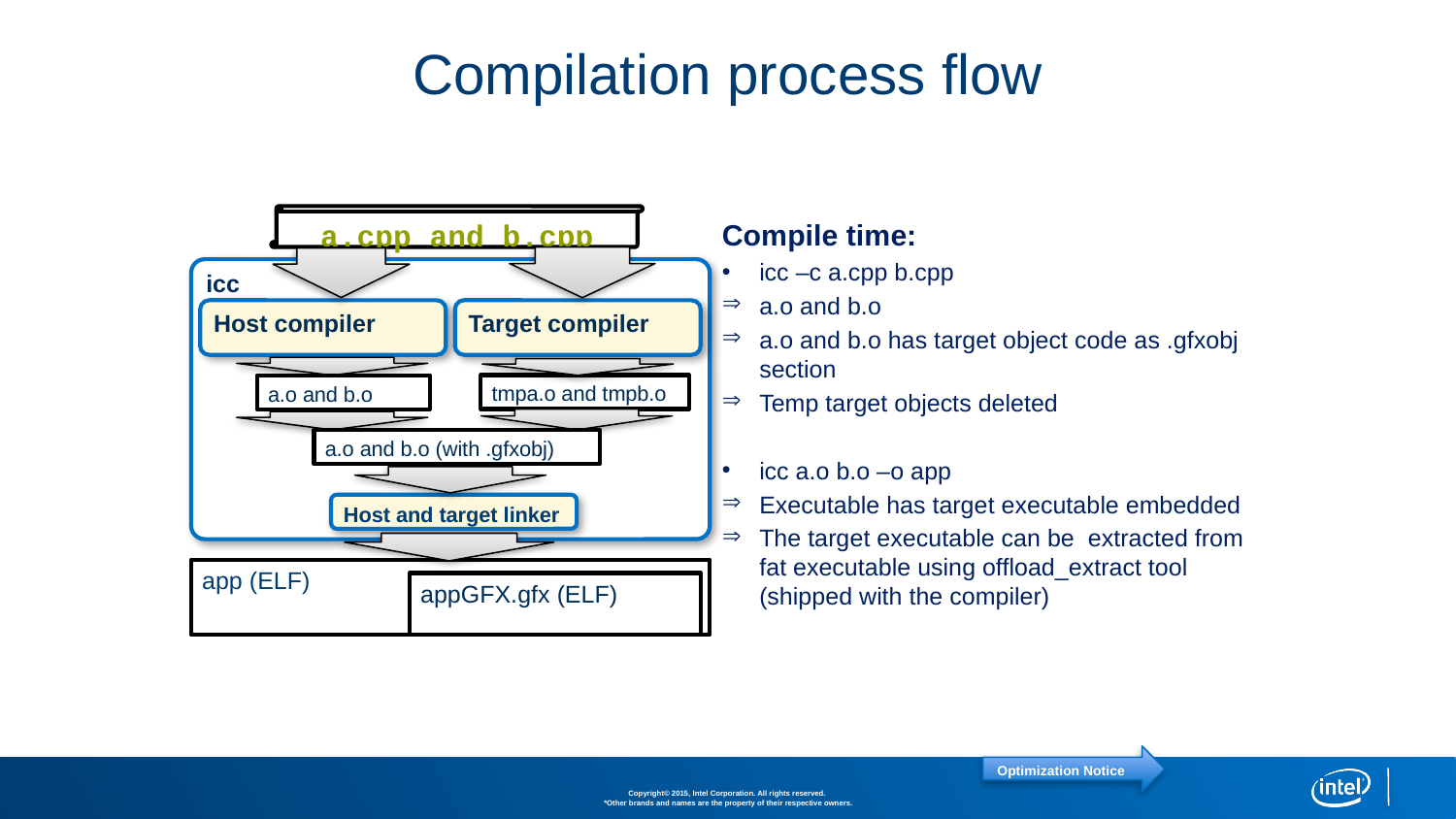

# Compilation process flow
a.cpp and b.cpp
Compile time:
icc –c a.cpp b.cpp
a.o and b.o
a.o and b.o has target object code as .gfxobj section
Temp target objects deleted

icc a.o b.o –o app
Executable has target executable embedded
The target executable can be  extracted from fat executable using offload_extract tool (shipped with the compiler)

icc
Host compiler
Target compiler

tmpa.o and tmpb.o
a.o and b.o

a.o and b.o (with .gfxobj)

Host and target linker

app (ELF)
appGFX.gfx (ELF)